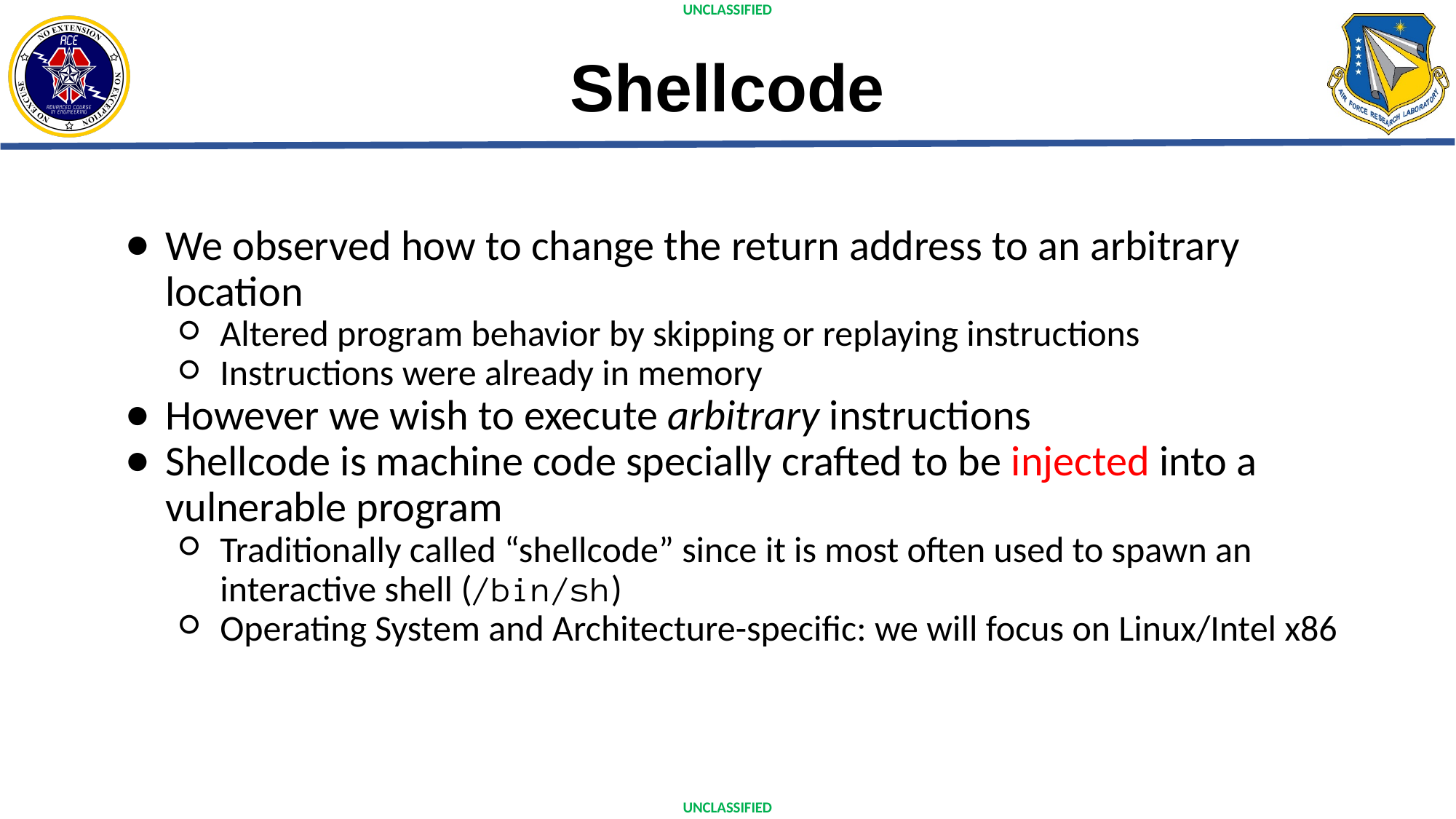

# Shellcode
We observed how to change the return address to an arbitrary location
Altered program behavior by skipping or replaying instructions
Instructions were already in memory
However we wish to execute arbitrary instructions
Shellcode is machine code specially crafted to be injected into a vulnerable program
Traditionally called “shellcode” since it is most often used to spawn an interactive shell (/bin/sh)
Operating System and Architecture-specific: we will focus on Linux/Intel x86